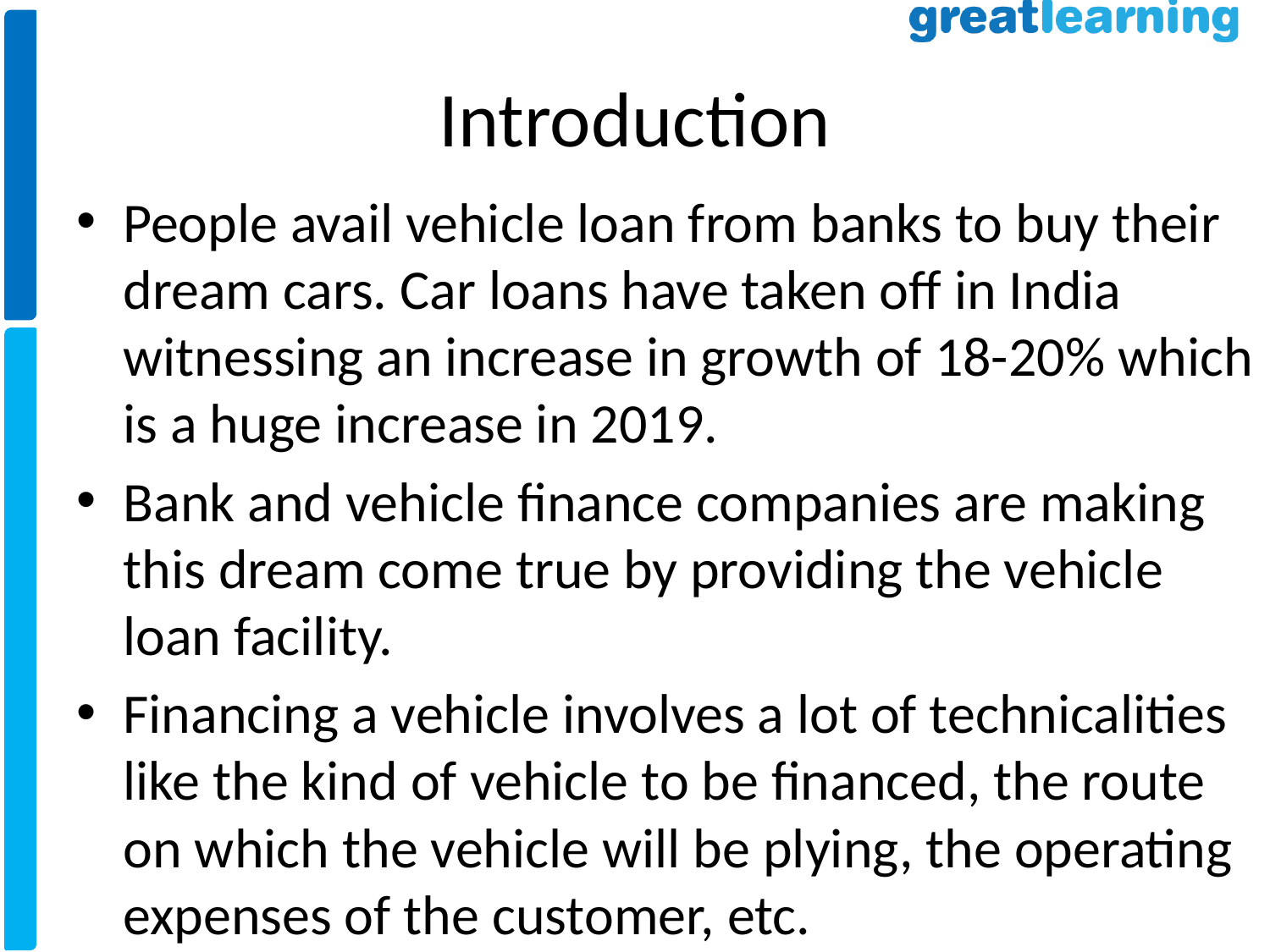

# Introduction
People avail vehicle loan from banks to buy their dream cars. Car loans have taken off in India witnessing an increase in growth of 18-20% which is a huge increase in 2019.
Bank and vehicle finance companies are making this dream come true by providing the vehicle loan facility.
Financing a vehicle involves a lot of technicalities like the kind of vehicle to be financed, the route on which the vehicle will be plying, the operating expenses of the customer, etc.